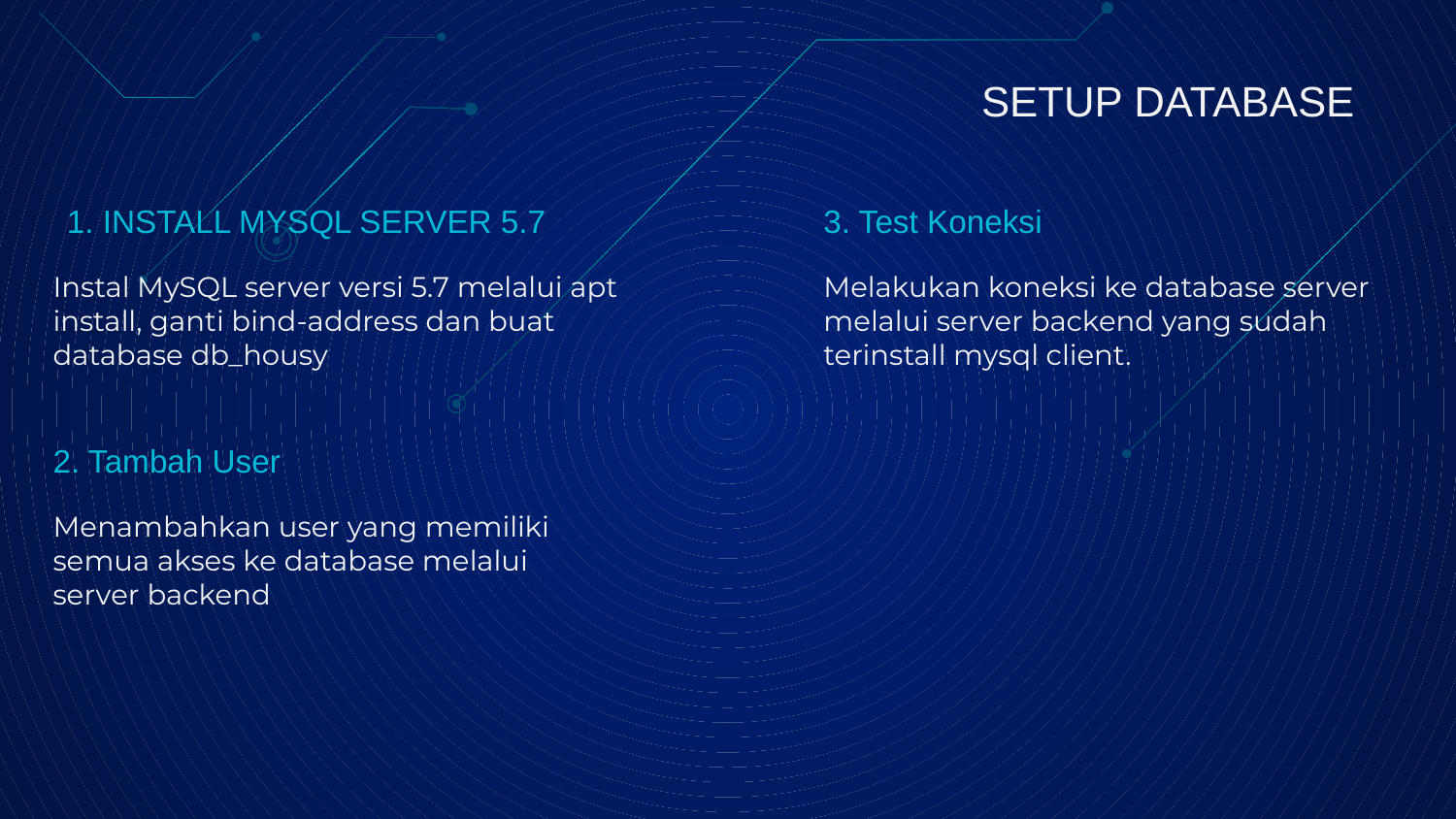

# SETUP DATABASE
1. INSTALL MYSQL SERVER 5.7
3. Test Koneksi
Instal MySQL server versi 5.7 melalui apt install, ganti bind-address dan buat database db_housy
Melakukan koneksi ke database server melalui server backend yang sudah terinstall mysql client.
2. Tambah User
Menambahkan user yang memiliki semua akses ke database melalui server backend